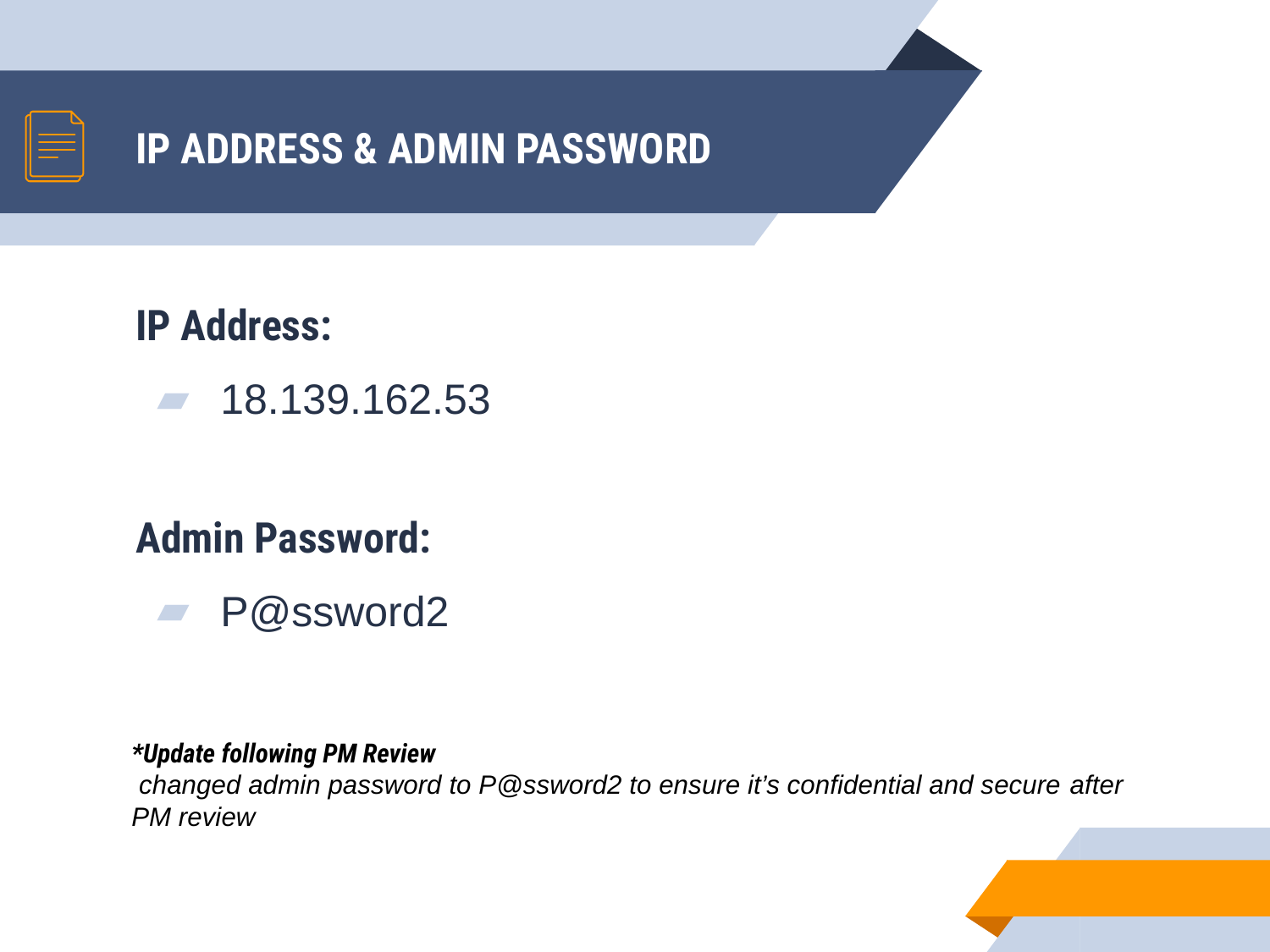

# IP ADDRESS & ADMIN PASSWORD

IP Address:
18.139.162.53

Admin Password:
P@ssword2
*Update following PM Review
 changed admin password to P@ssword2 to ensure it’s confidential and secure after PM review

3